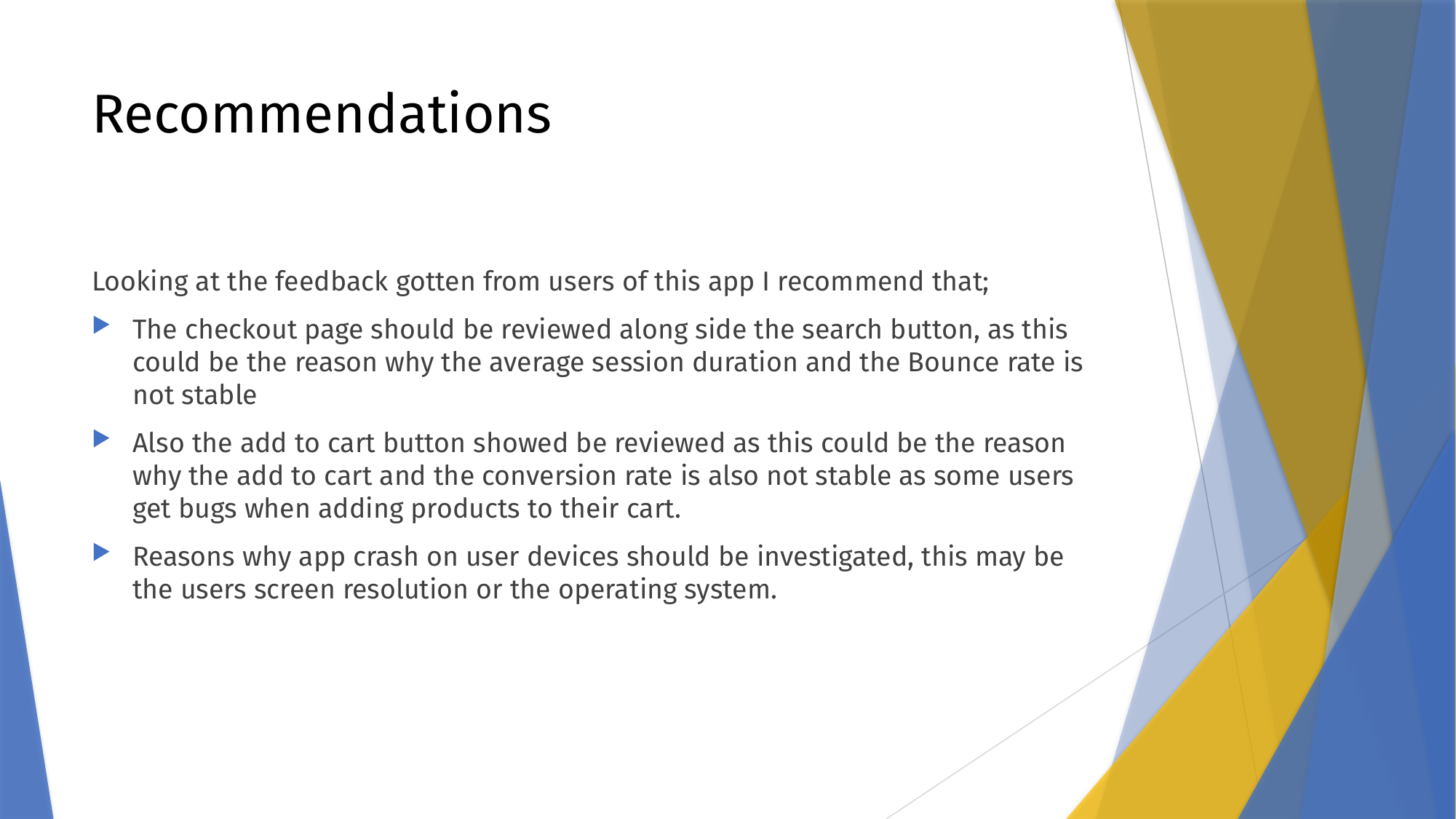

# Recommendations
Looking at the feedback gotten from users of this app I recommend that;
The checkout page should be reviewed along side the search button, as this could be the reason why the average session duration and the Bounce rate is not stable
Also the add to cart button showed be reviewed as this could be the reason why the add to cart and the conversion rate is also not stable as some users get bugs when adding products to their cart.
Reasons why app crash on user devices should be investigated, this may be the users screen resolution or the operating system.